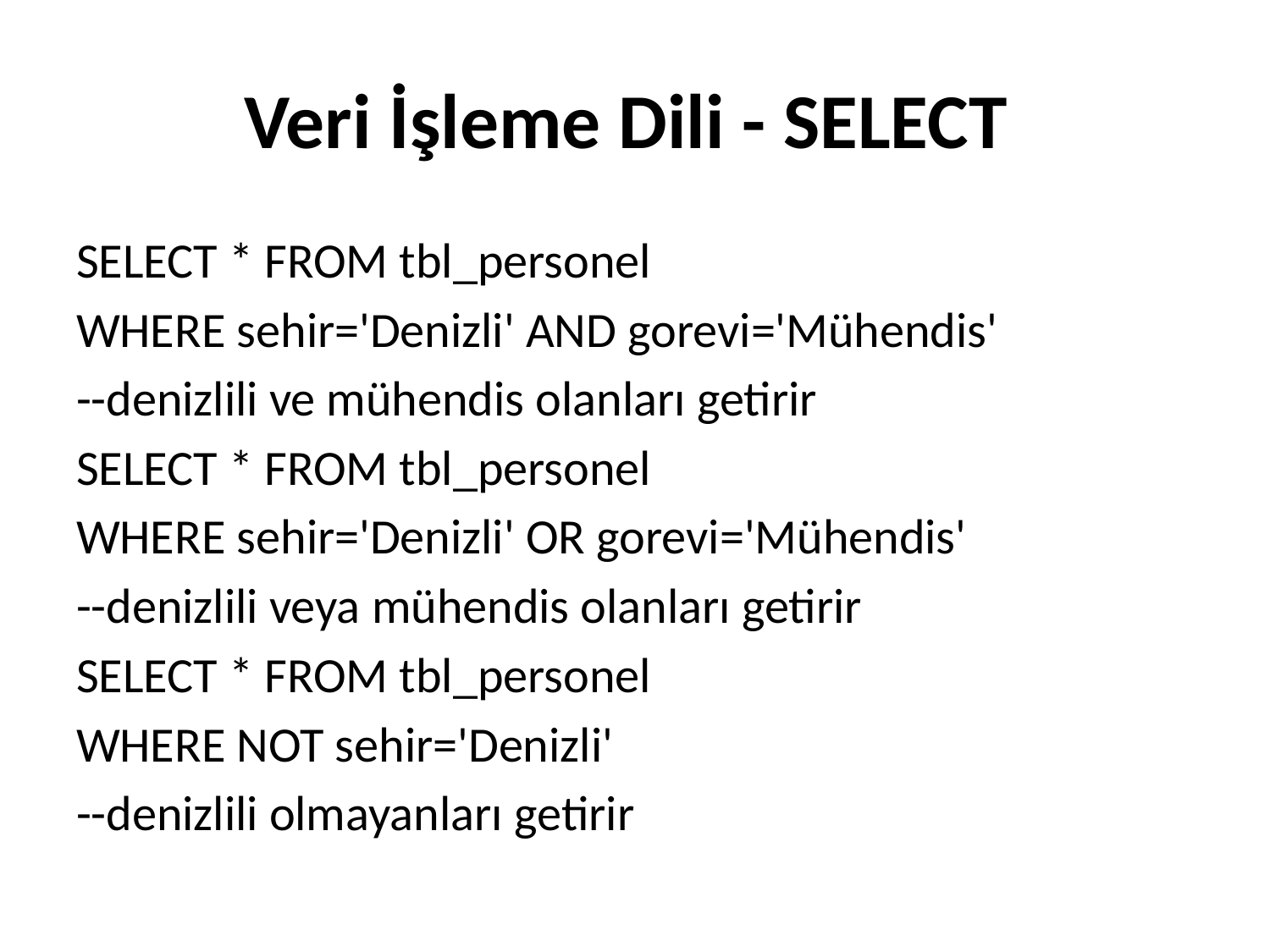

# Veri İşleme Dili - SELECT
SELECT * FROM tbl_personel
WHERE sehir='Denizli' AND gorevi='Mühendis'
--denizlili ve mühendis olanları getirir
SELECT * FROM tbl_personel
WHERE sehir='Denizli' OR gorevi='Mühendis'
--denizlili veya mühendis olanları getirir
SELECT * FROM tbl_personel
WHERE NOT sehir='Denizli'
--denizlili olmayanları getirir